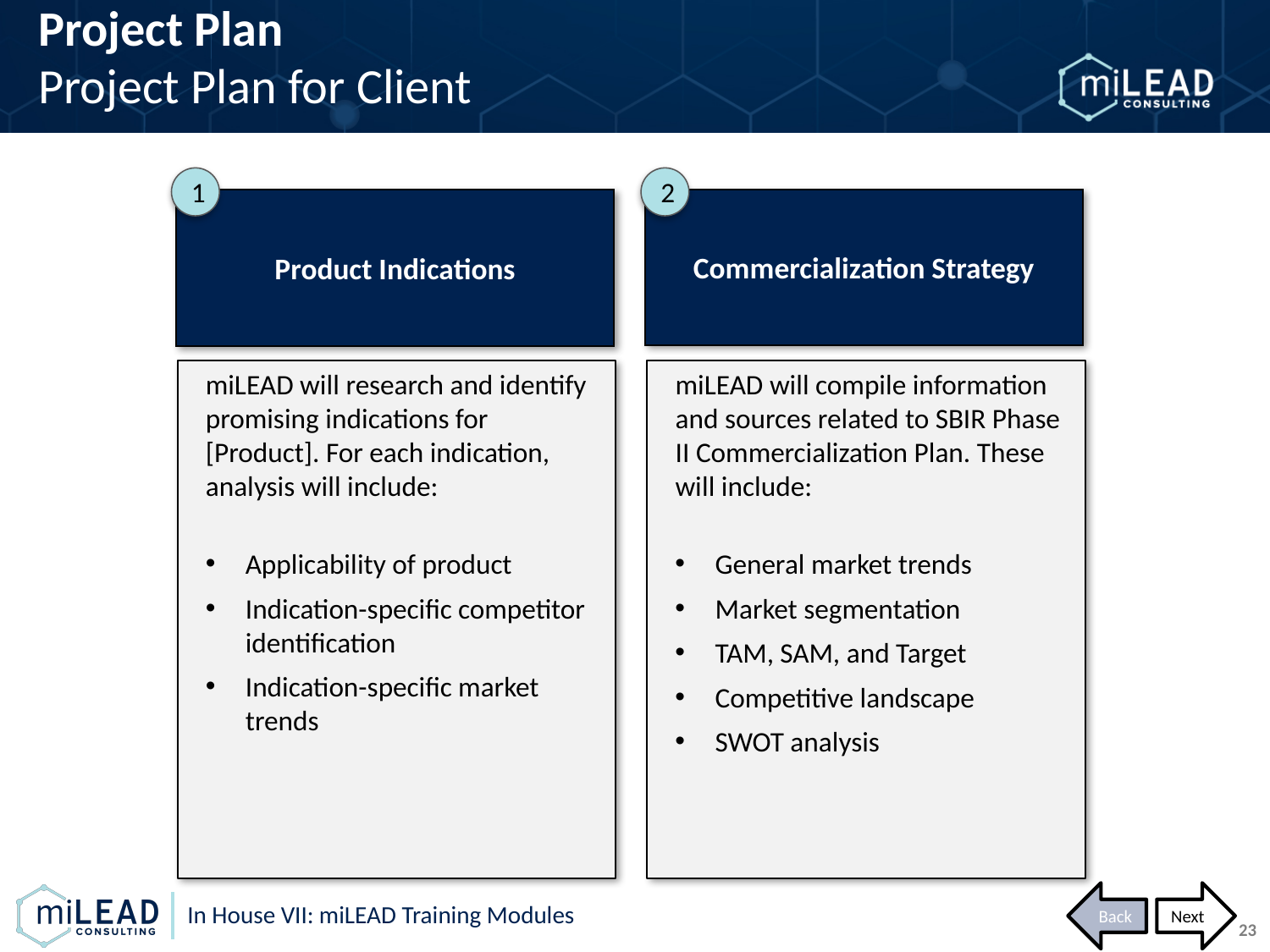

Project Plan
Project Plan for Client
1
2
Product Indications
Commercialization Strategy
miLEAD will research and identify promising indications for
[Product]. For each indication, analysis will include:
Applicability of product
Indication-specific competitor identification
Indication-specific market trends

miLEAD will compile information and sources related to SBIR Phase II Commercialization Plan. These will include:
General market trends
Market segmentation
TAM, SAM, and Target
Competitive landscape
SWOT analysis
Back
Next